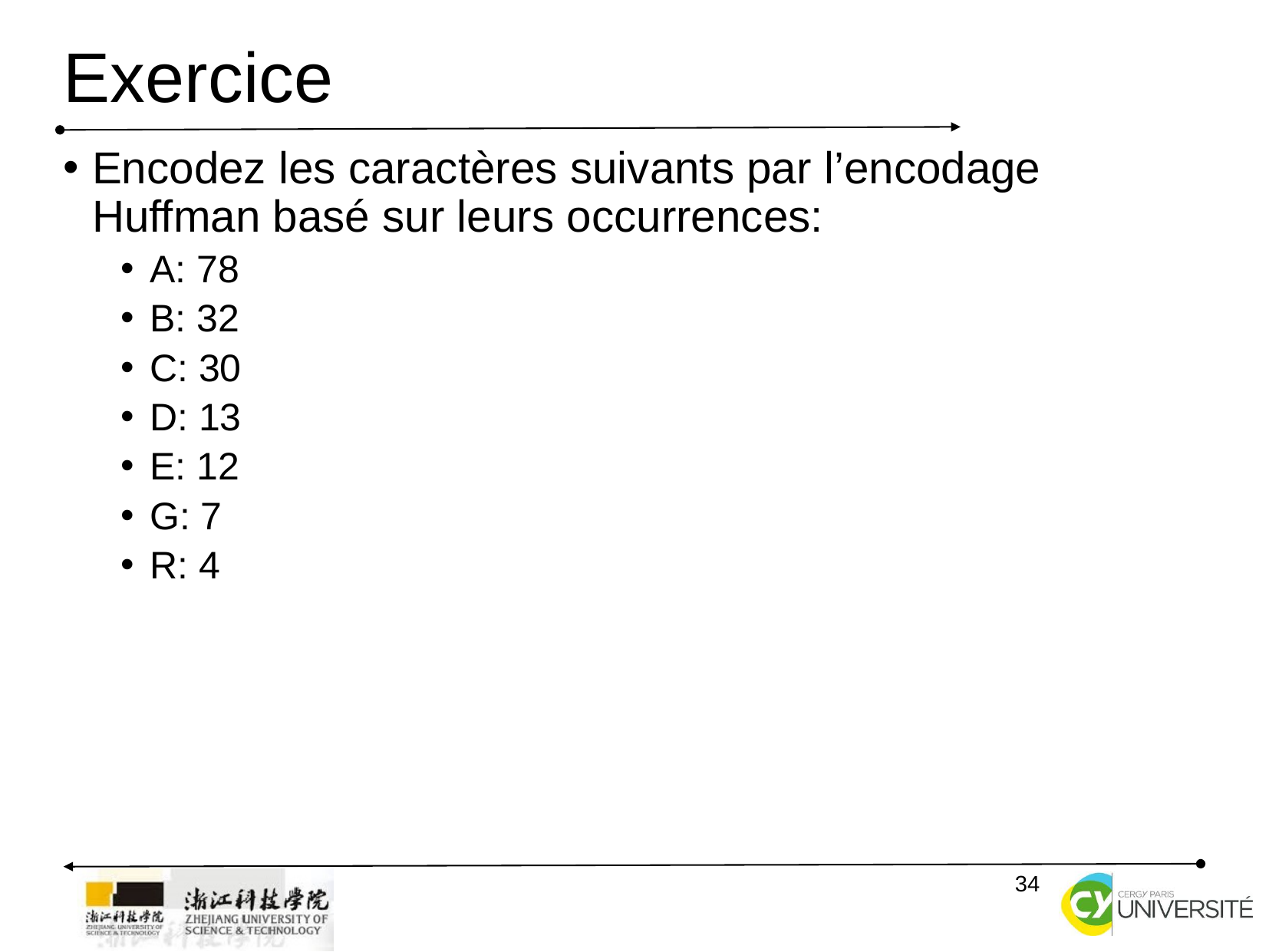

# Exercice
Encodez les caractères suivants par l’encodage Huffman basé sur leurs occurrences:
A: 78
B: 32
C: 30
D: 13
E: 12
G: 7
R: 4